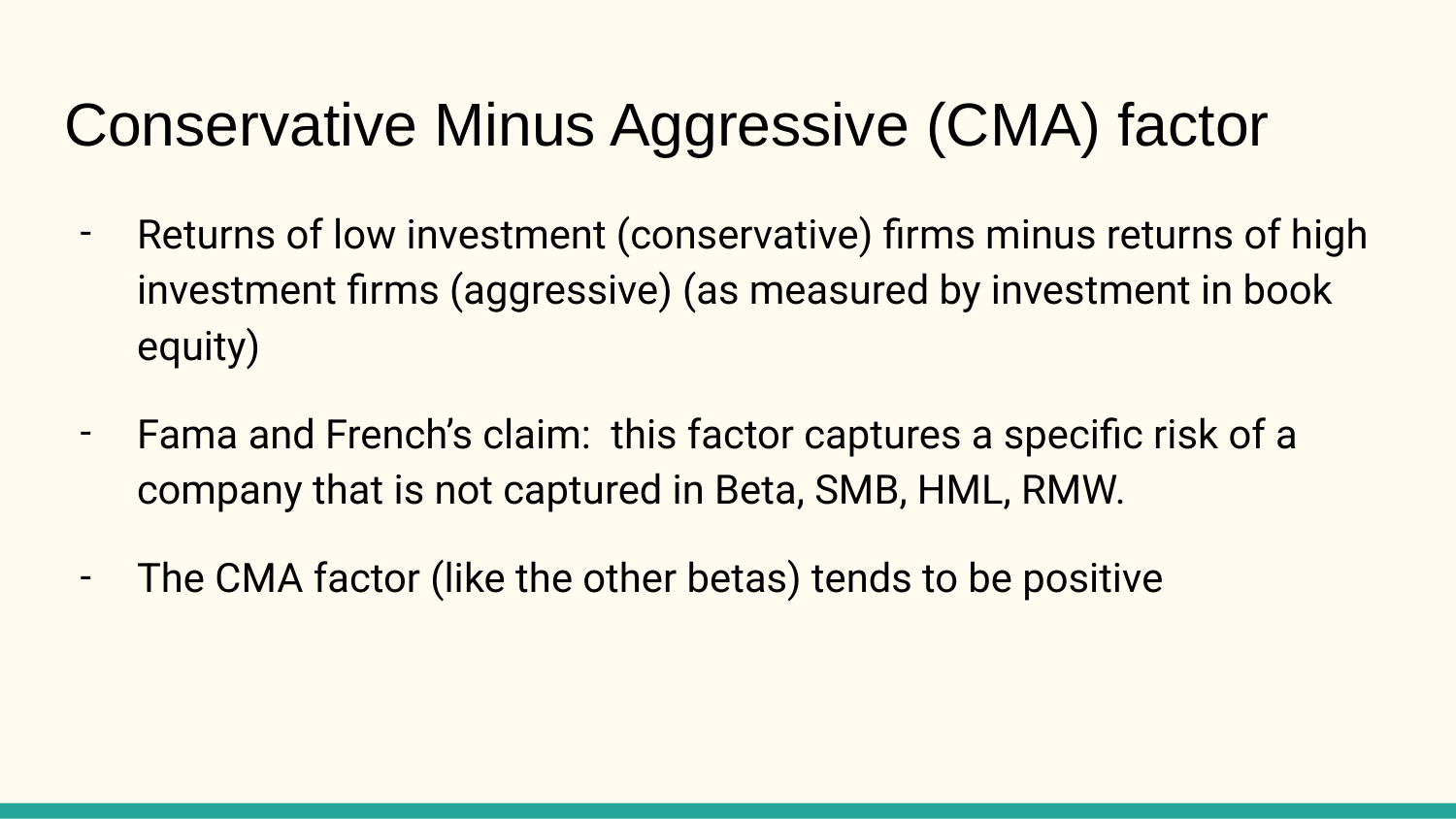

# Conservative Minus Aggressive (CMA) factor
Returns of low investment (conservative) firms minus returns of high investment firms (aggressive) (as measured by investment in book equity)
Fama and French’s claim:  this factor captures a specific risk of a company that is not captured in Beta, SMB, HML, RMW.
The CMA factor (like the other betas) tends to be positive